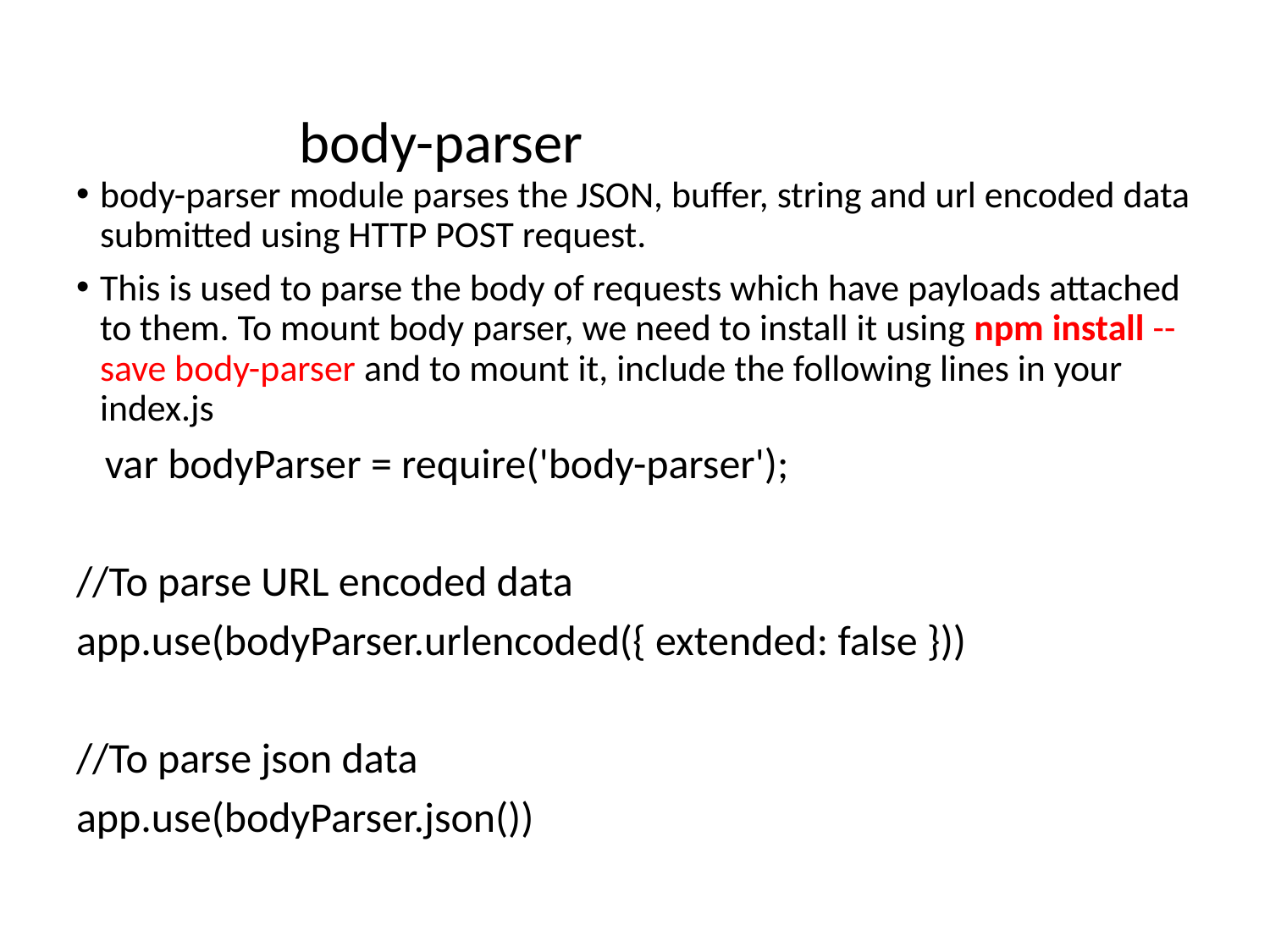

# body-parser
body-parser module parses the JSON, buffer, string and url encoded data submitted using HTTP POST request.
This is used to parse the body of requests which have payloads attached to them. To mount body parser, we need to install it using npm install --save body-parser and to mount it, include the following lines in your index.js
   var bodyParser = require('body-parser');

//To parse URL encoded data
app.use(bodyParser.urlencoded({ extended: false }))

//To parse json data
app.use(bodyParser.json())